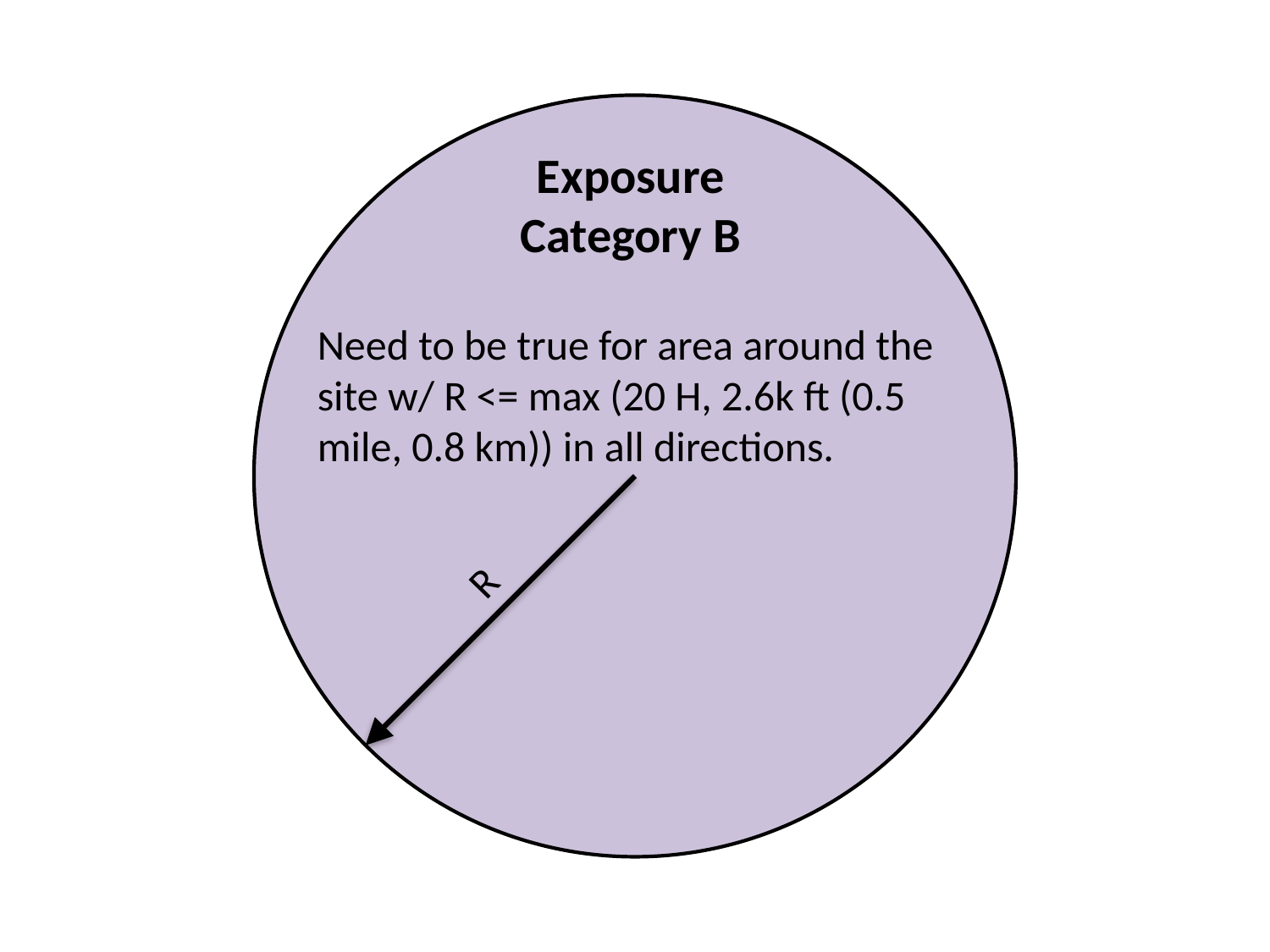

Exposure Category B
Need to be true for area around the site w/ R <= max (20 H, 2.6k ft (0.5 mile, 0.8 km)) in all directions.
R